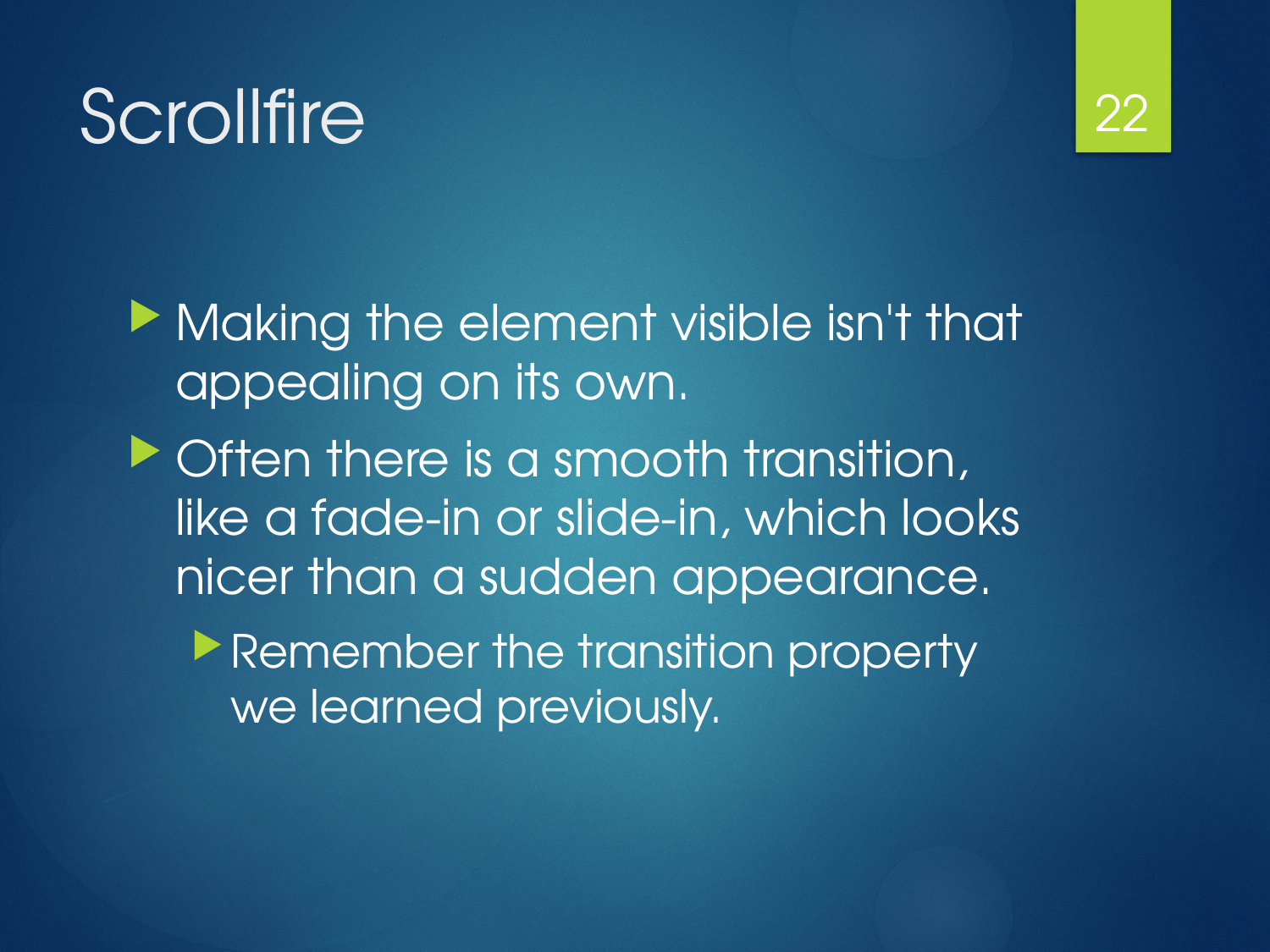

22
# Scrollfire
Making the element visible isn't that appealing on its own.
Often there is a smooth transition, like a fade-in or slide-in, which looks nicer than a sudden appearance.
Remember the transition property we learned previously.